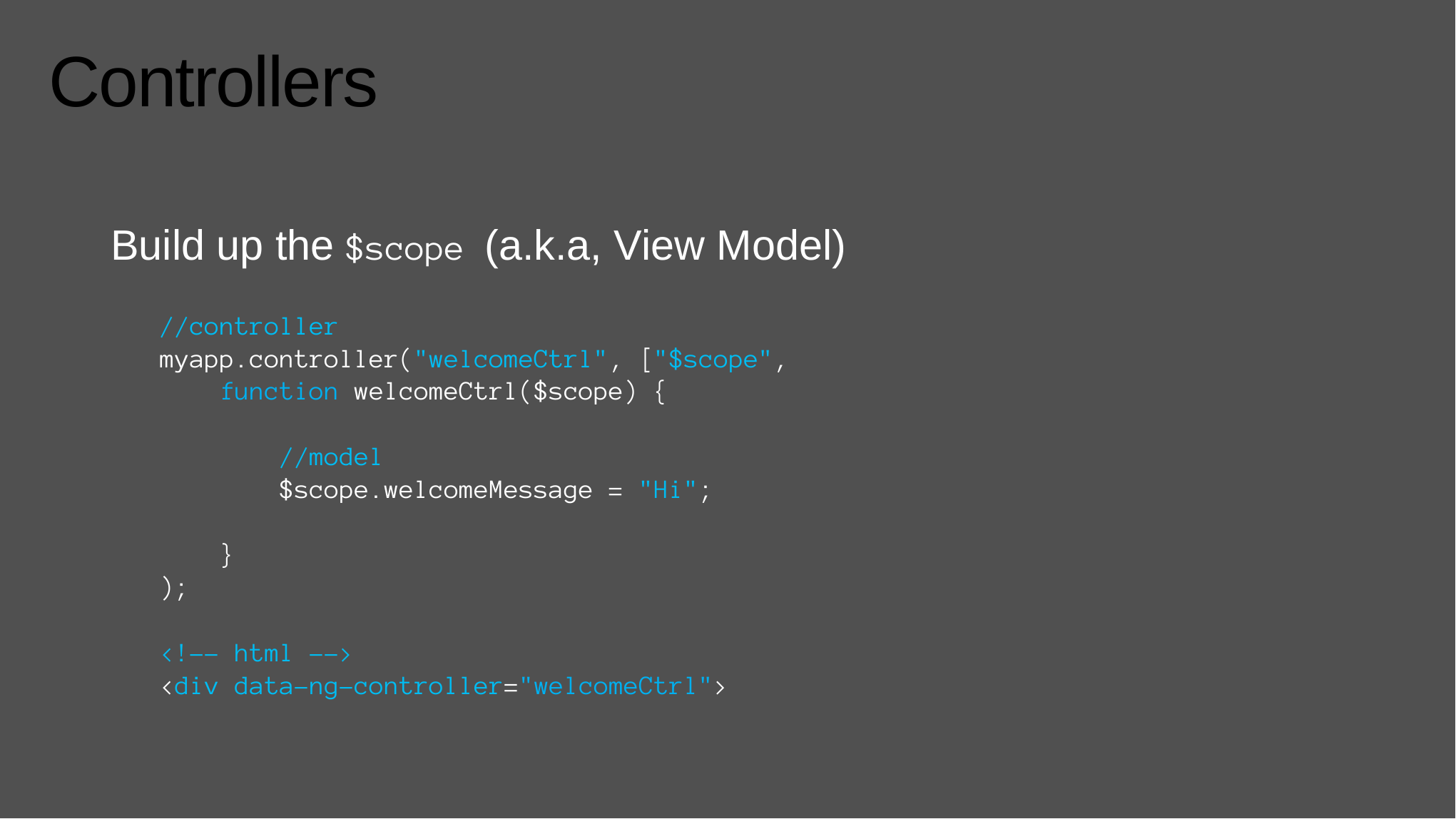

# Controllers
Build up the $scope (a.k.a, View Model)
//controller
myapp.controller("welcomeCtrl", ["$scope",
    function welcomeCtrl($scope) {

        //model
        $scope.welcomeMessage = "Hi";

    }
);

<!-- html -->
<div data-ng-controller="welcomeCtrl">